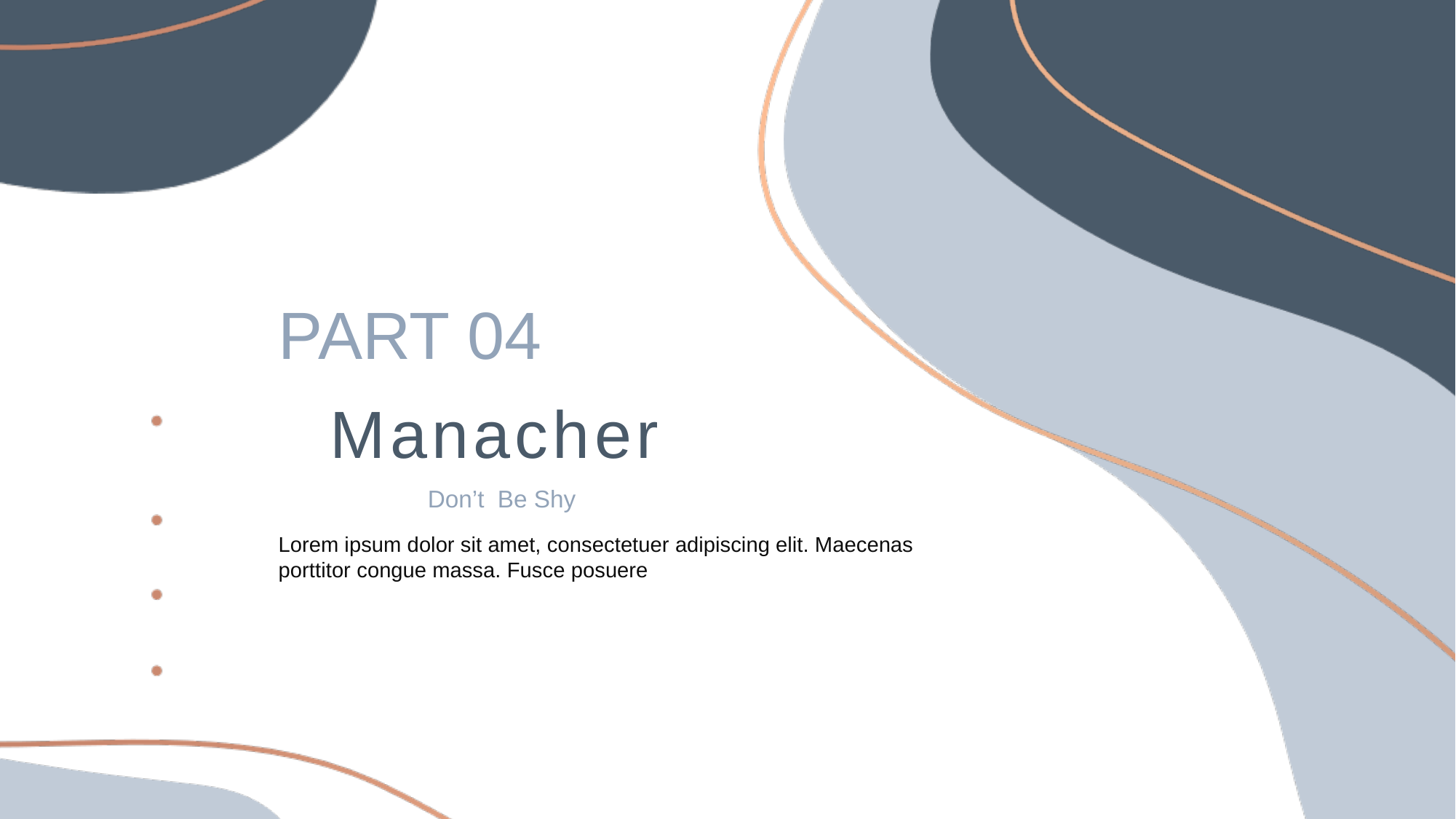

PART 04
Manacher
Don’t  Be Shy
Lorem ipsum dolor sit amet, consectetuer adipiscing elit. Maecenas porttitor congue massa. Fusce posuere